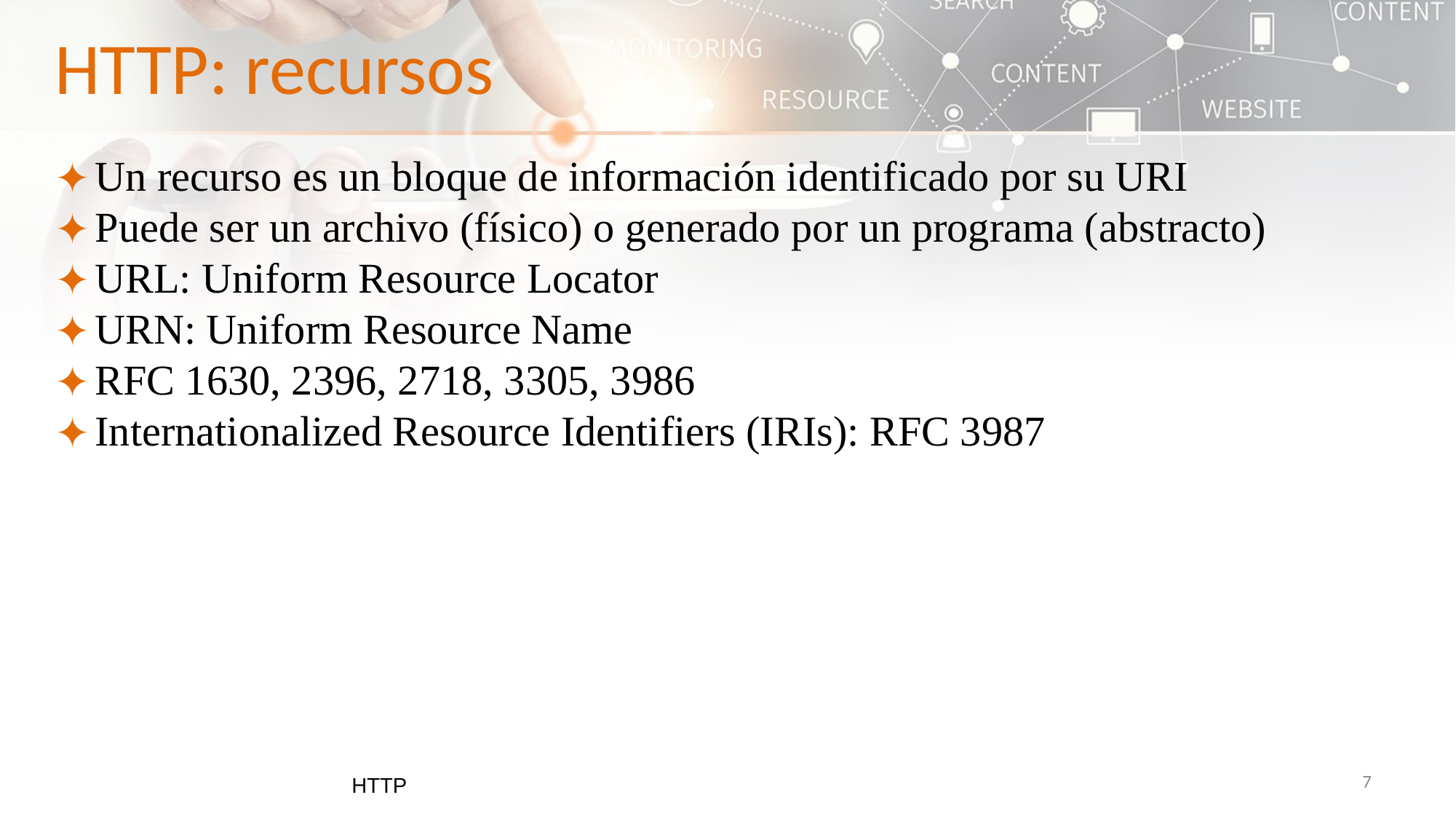

HTTP: recursos
Un recurso es un bloque de información identificado por su URI
Puede ser un archivo (físico) o generado por un programa (abstracto)
URL: Uniform Resource Locator
URN: Uniform Resource Name
RFC 1630, 2396, 2718, 3305, 3986
Internationalized Resource Identifiers (IRIs): RFC 3987
HTTP
7